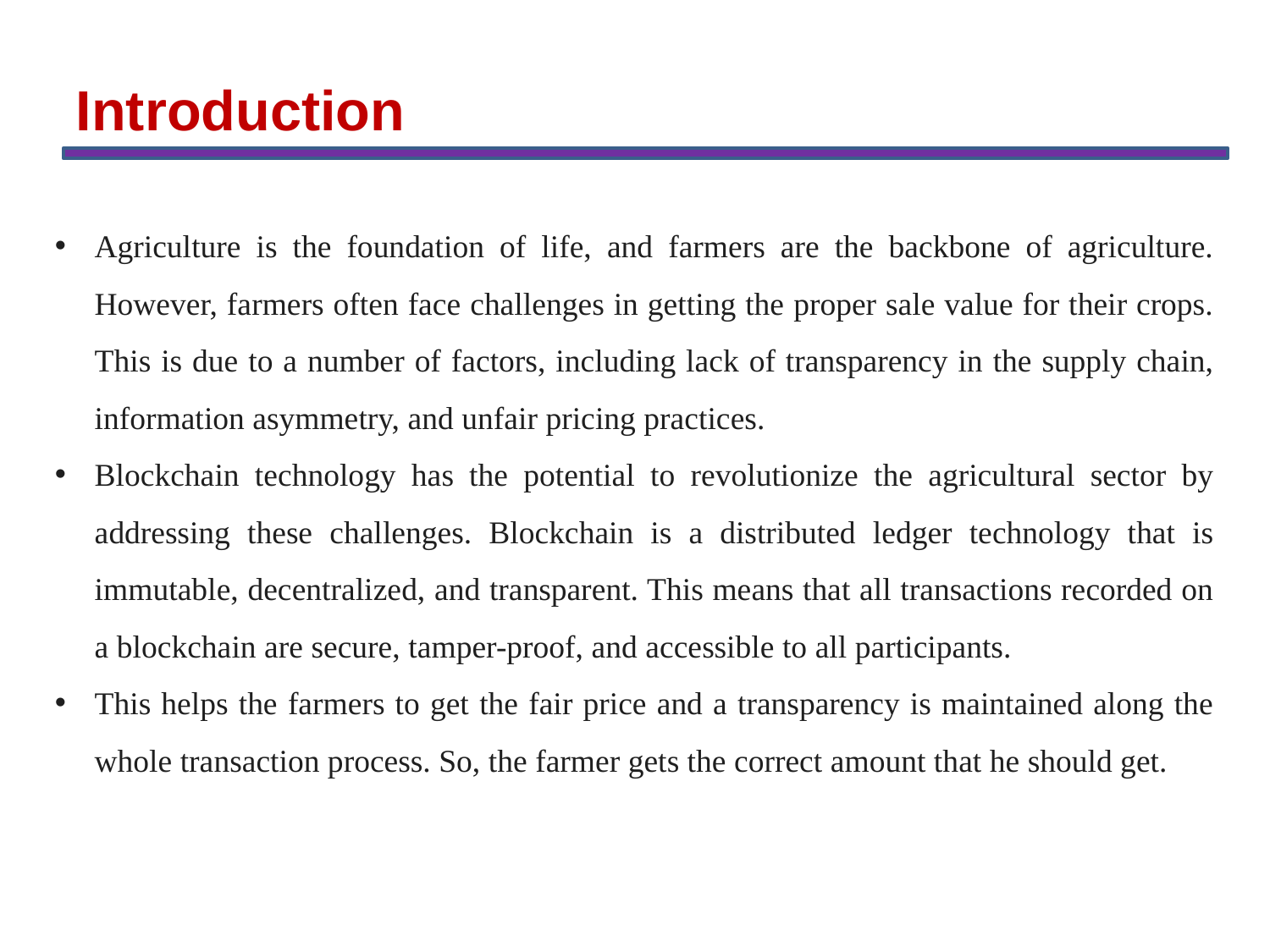

Introduction

Agriculture is the foundation of life, and farmers are the backbone of agriculture. However, farmers often face challenges in getting the proper sale value for their crops. This is due to a number of factors, including lack of transparency in the supply chain, information asymmetry, and unfair pricing practices.
Blockchain technology has the potential to revolutionize the agricultural sector by addressing these challenges. Blockchain is a distributed ledger technology that is immutable, decentralized, and transparent. This means that all transactions recorded on a blockchain are secure, tamper-proof, and accessible to all participants.
This helps the farmers to get the fair price and a transparency is maintained along the whole transaction process. So, the farmer gets the correct amount that he should get.